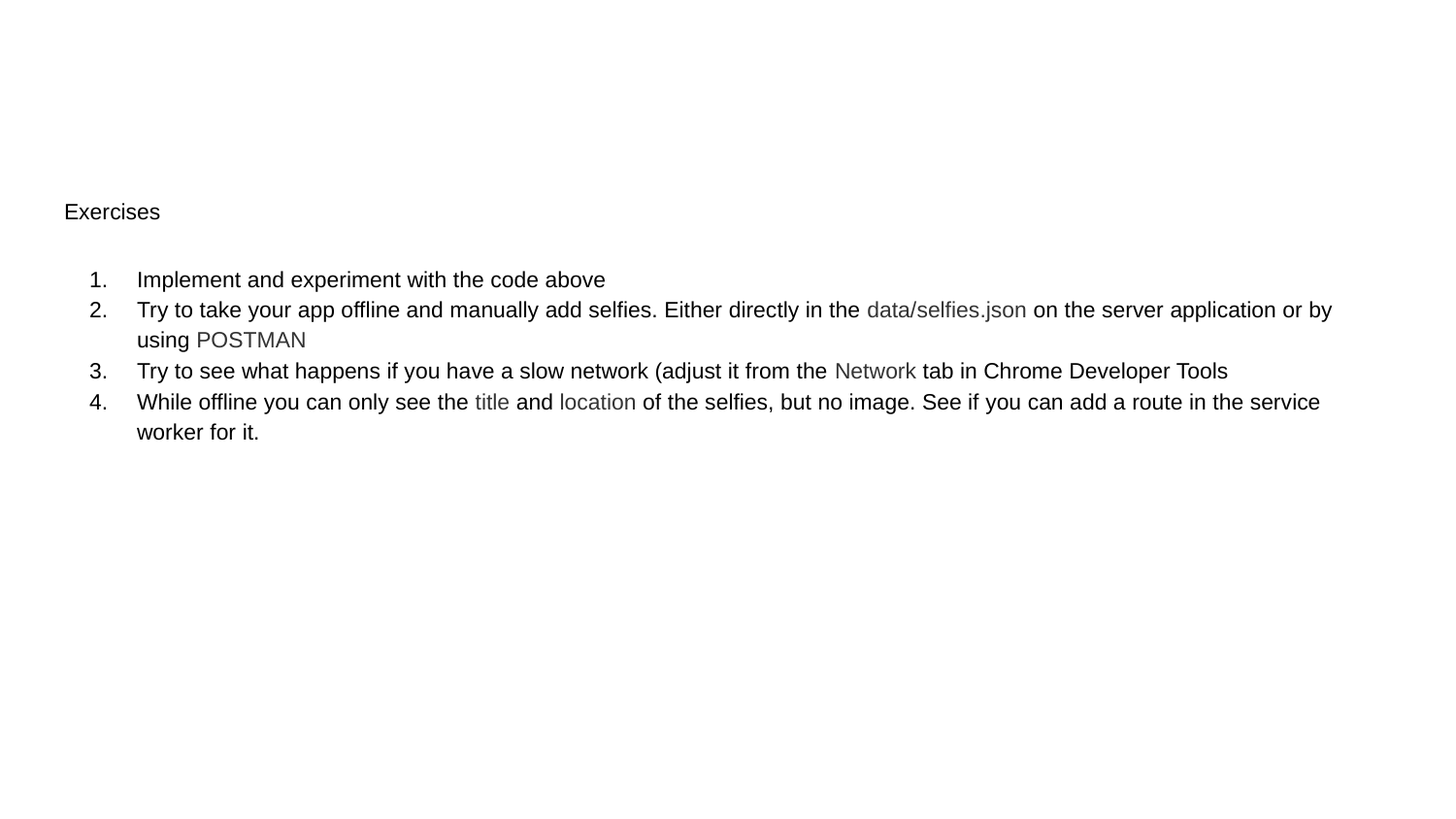

#
Exercises
Implement and experiment with the code above
Try to take your app offline and manually add selfies. Either directly in the data/selfies.json on the server application or by using POSTMAN
Try to see what happens if you have a slow network (adjust it from the Network tab in Chrome Developer Tools
While offline you can only see the title and location of the selfies, but no image. See if you can add a route in the service worker for it.